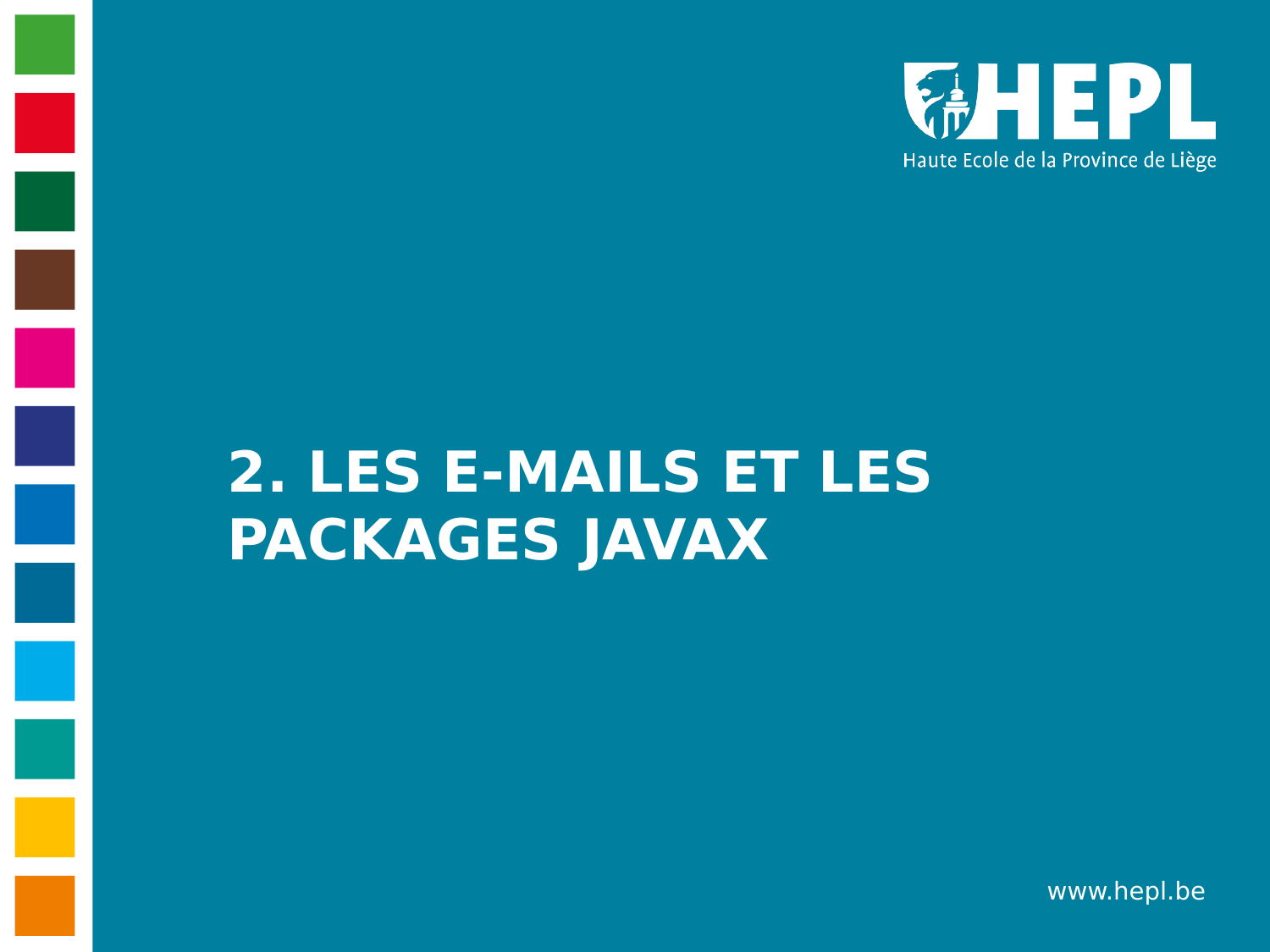

# 2. Les e-mails et Les packages javax